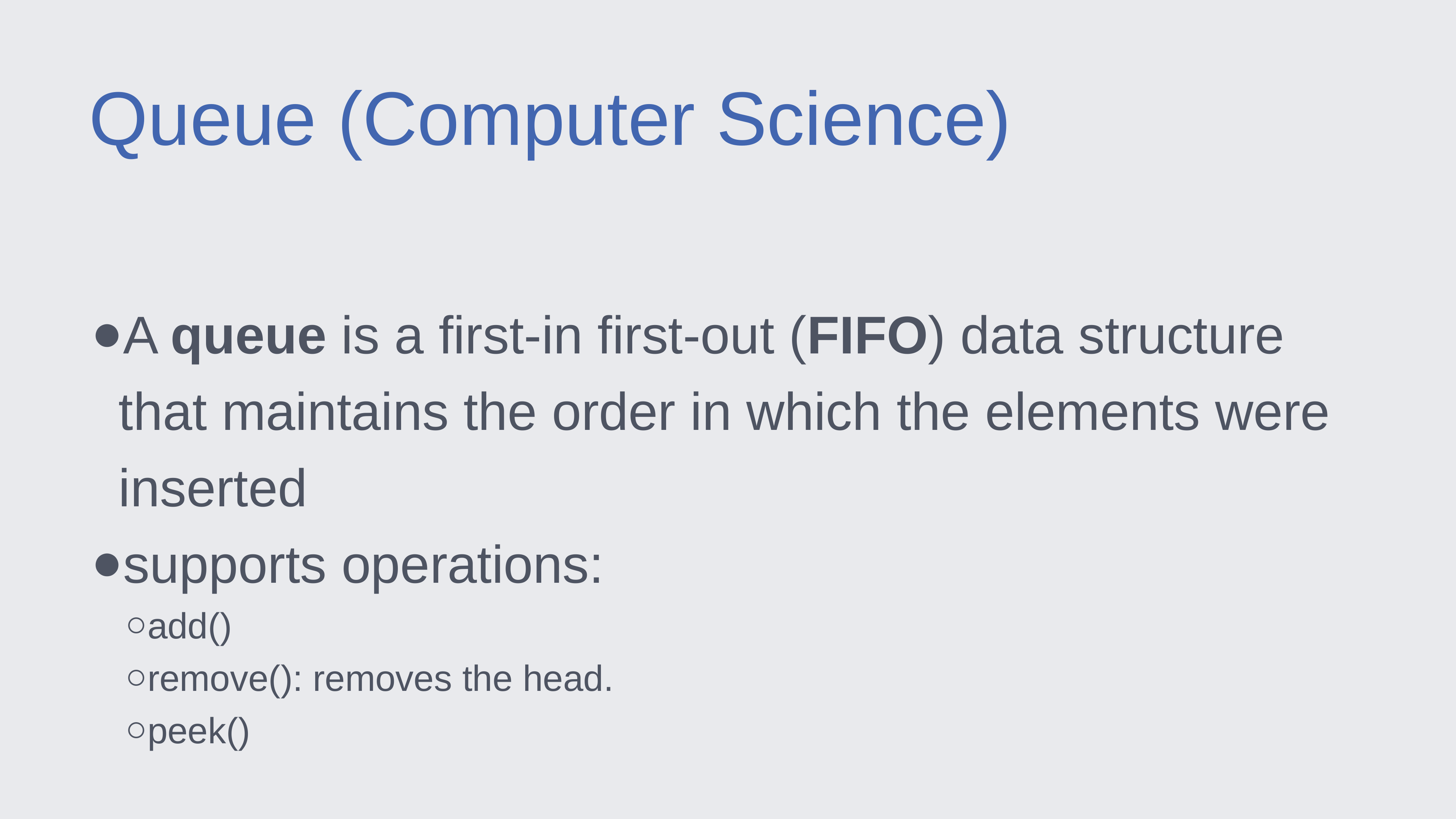

Queue (Computer Science)

A queue is a first-in first-out (FIFO) data structure that maintains the order in which the elements were inserted
supports operations:
add()
remove(): removes the head.
peek()